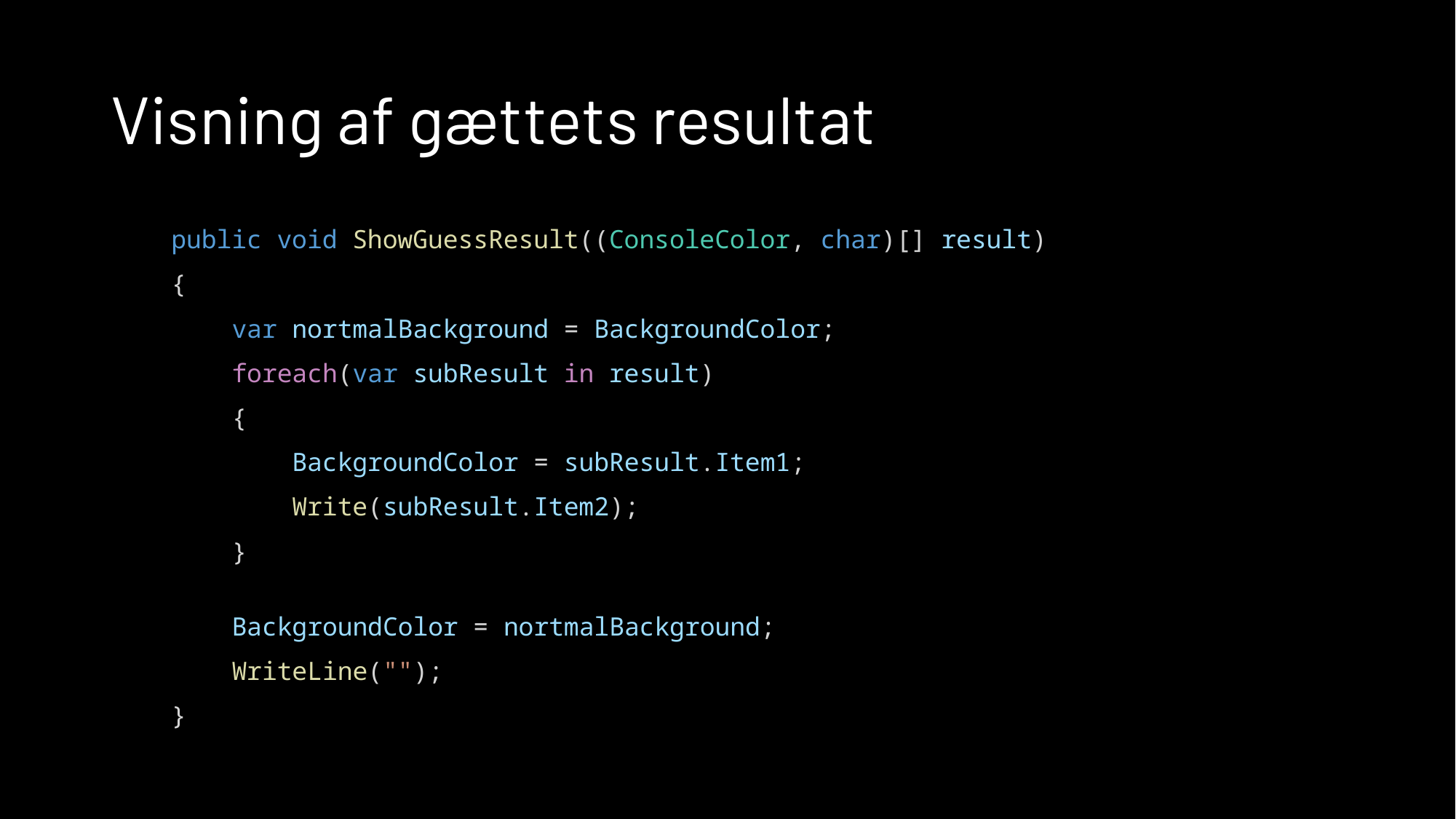

# Visning af gættets resultat
    public void ShowGuessResult((ConsoleColor, char)[] result)
    {
        var nortmalBackground = BackgroundColor;
        foreach(var subResult in result)
        {
            BackgroundColor = subResult.Item1;
            Write(subResult.Item2);
        }
        BackgroundColor = nortmalBackground;
        WriteLine("");
    }